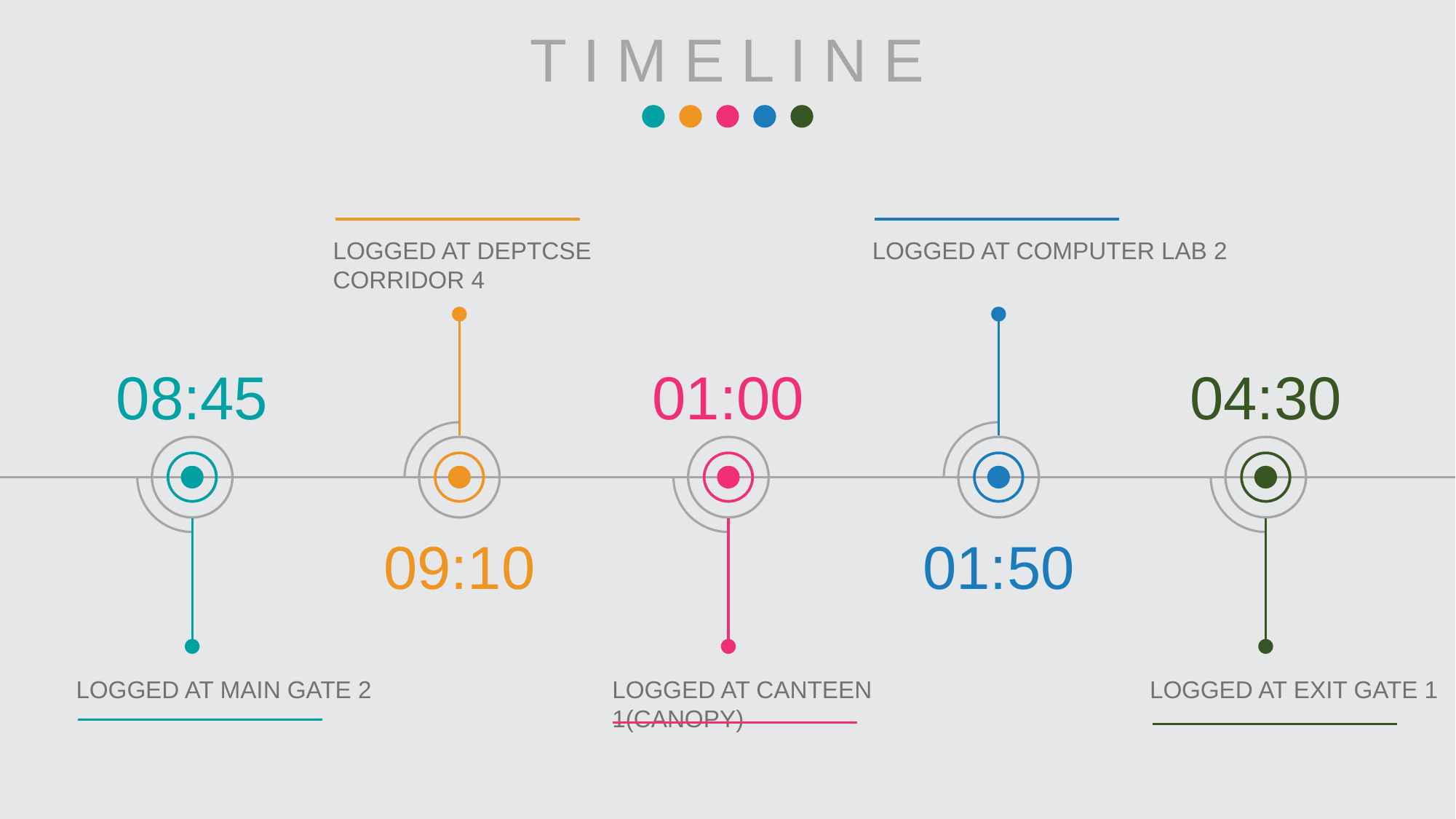

T I M E L I N E

LOGGED AT DEPTCSE CORRIDOR 4
LOGGED AT COMPUTER LAB 2

08:45
01:00
04:30

09:10
01:50

LOGGED AT MAIN GATE 2
LOGGED AT CANTEEN 1(CANOPY)
LOGGED AT EXIT GATE 1